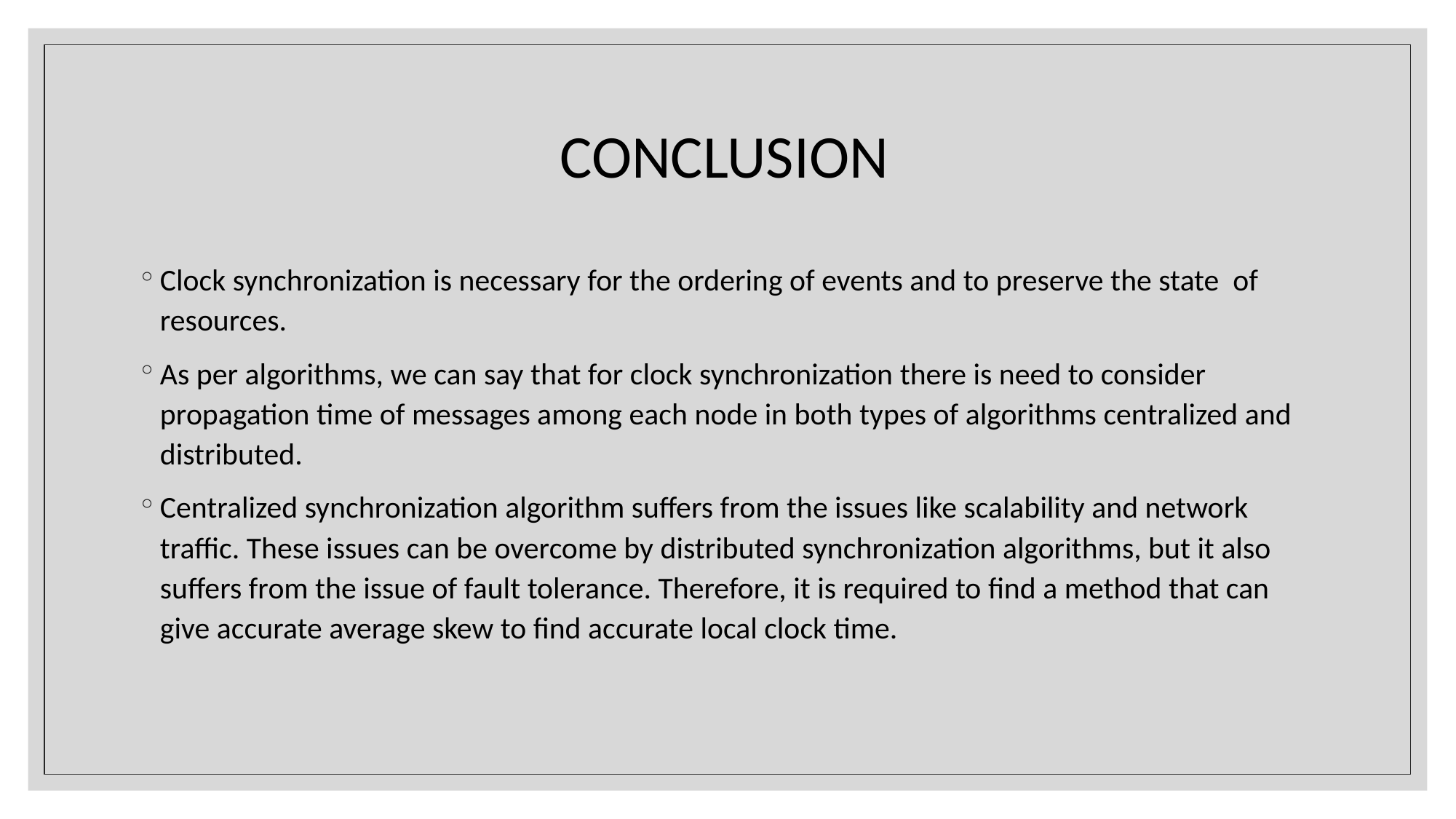

# CONCLUSION
Clock synchronization is necessary for the ordering of events and to preserve the state  of resources.
As per algorithms, we can say that for clock synchronization there is need to consider propagation time of messages among each node in both types of algorithms centralized and distributed.
Centralized synchronization algorithm suffers from the issues like scalability and network traffic. These issues can be overcome by distributed synchronization algorithms, but it also suffers from the issue of fault tolerance. Therefore, it is required to find a method that can give accurate average skew to find accurate local clock time.